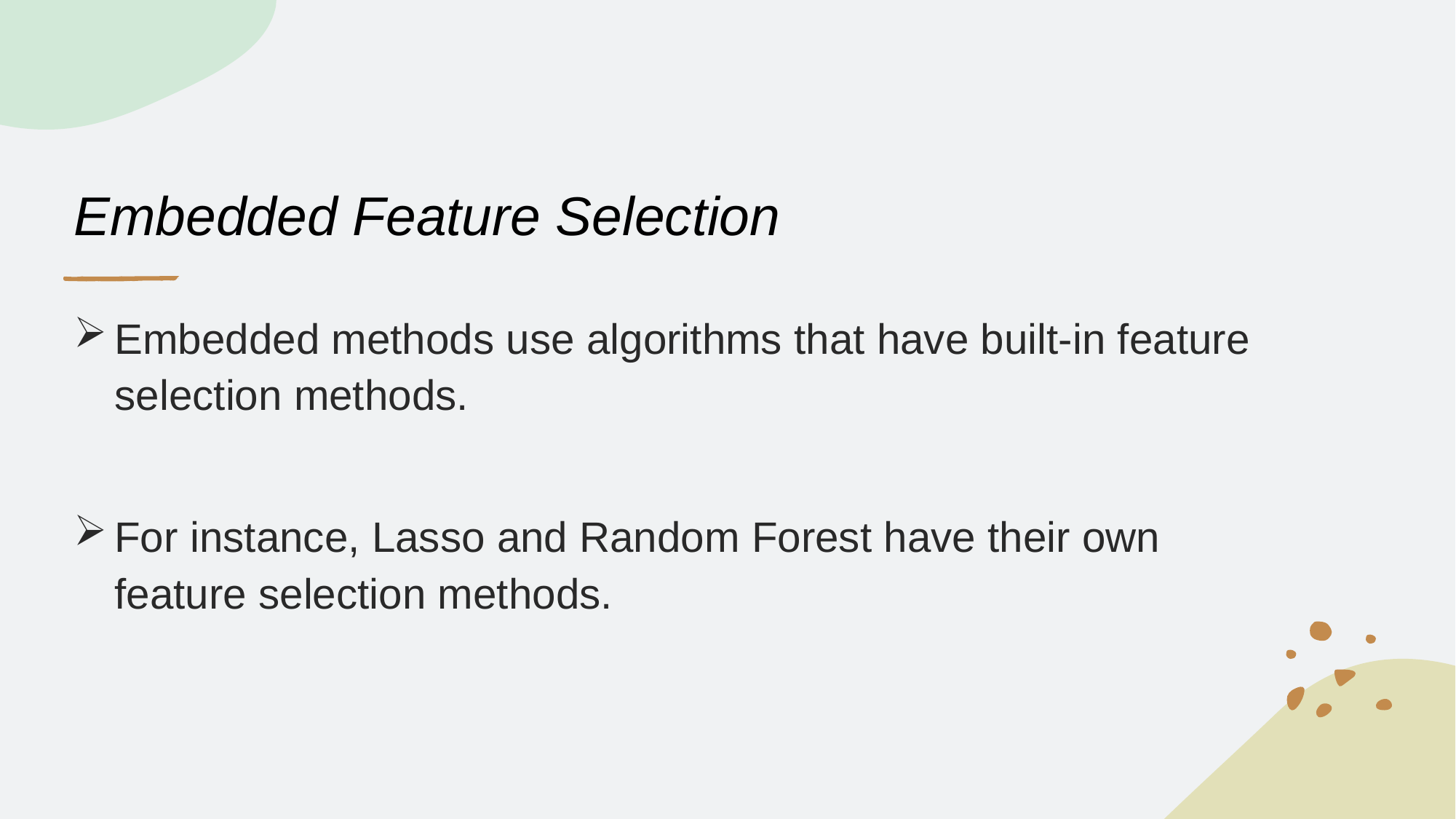

# Embedded Feature Selection
Embedded methods use algorithms that have built-in feature selection methods.

For instance, Lasso and Random Forest have their own feature selection methods.